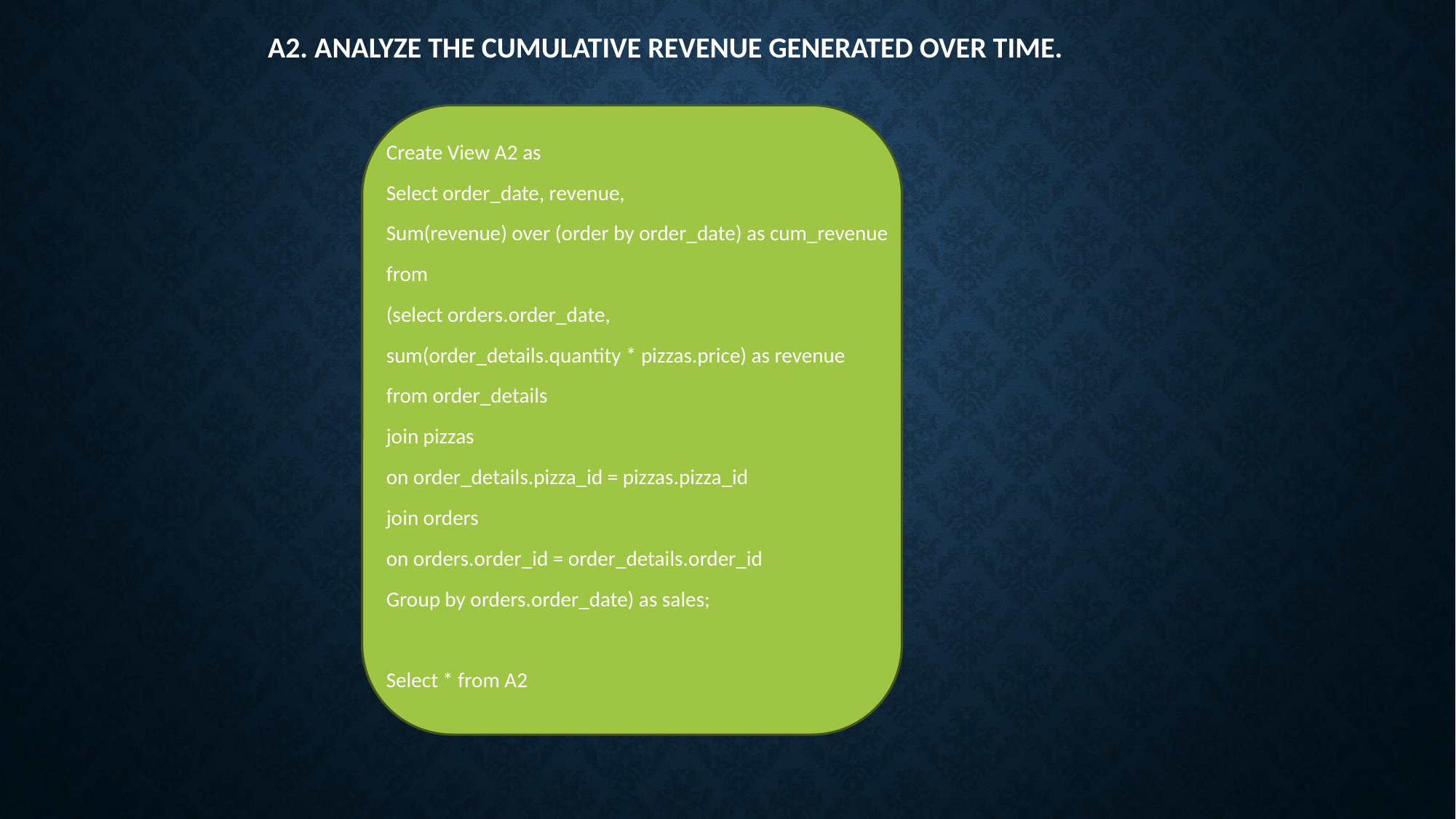

# A2. Analyze the cumulative revenue generated over time.

Create View A2 as
Select order_date, revenue,
Sum(revenue) over (order by order_date) as cum_revenue
from
(select orders.order_date,
sum(order_details.quantity * pizzas.price) as revenue
from order_details
join pizzas
on order_details.pizza_id = pizzas.pizza_id
join orders
on orders.order_id = order_details.order_id
Group by orders.order_date) as sales;

Select * from A2